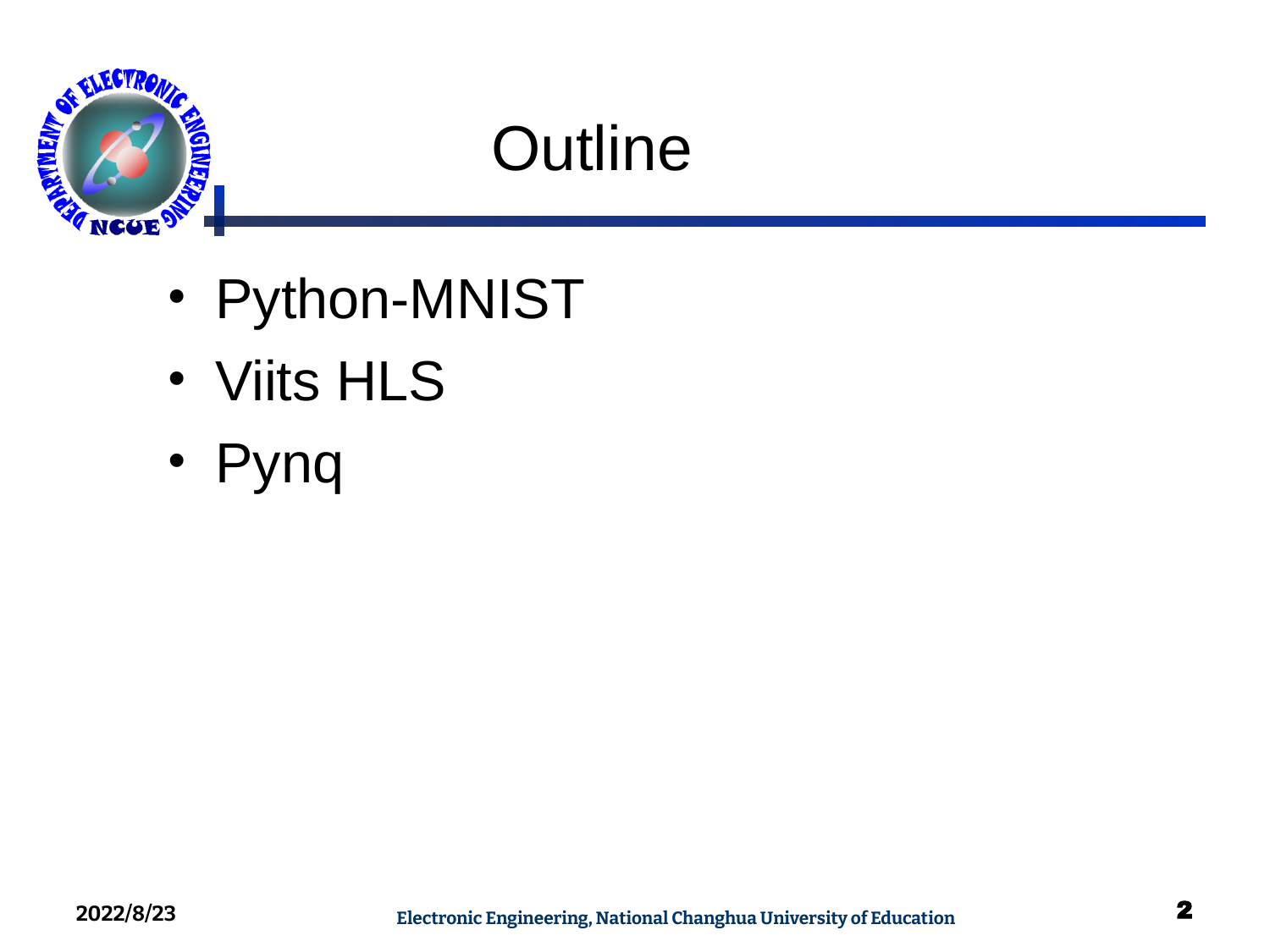

# Outline
Python-MNIST
Viits HLS
Pynq

2022/8/23
2
 Electronic Engineering, National Changhua University of Education